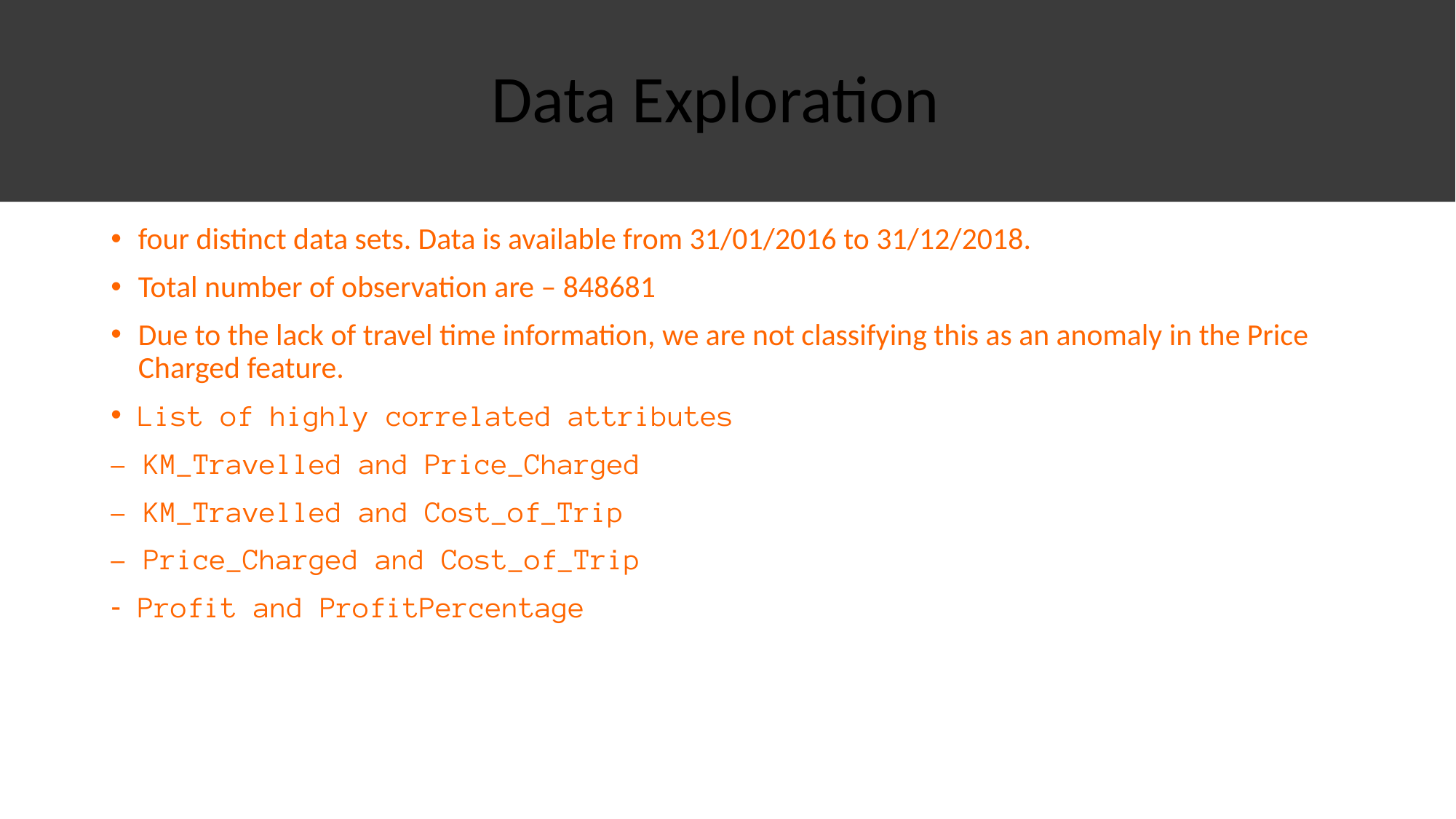

# Data Exploration
four distinct data sets. Data is available from 31/01/2016 to 31/12/2018.
Total number of observation are – 848681
Due to the lack of travel time information, we are not classifying this as an anomaly in the Price Charged feature.
List of highly correlated attributes
- KM_Travelled and Price_Charged
- KM_Travelled and Cost_of_Trip
- Price_Charged and Cost_of_Trip
Profit and ProfitPercentage